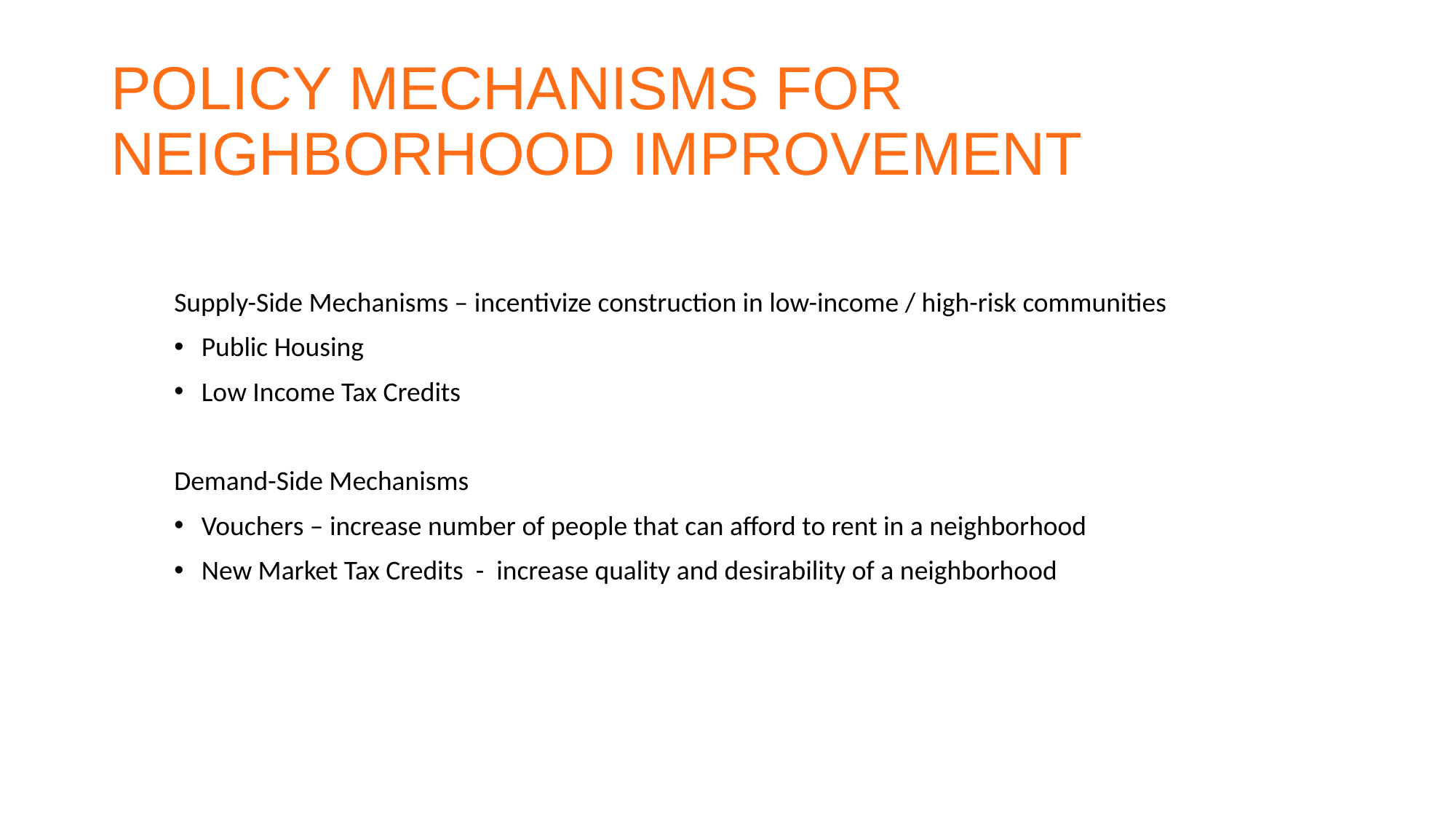

# Policy mechanisms for neighborhood improvement
Supply-Side Mechanisms – incentivize construction in low-income / high-risk communities
Public Housing
Low Income Tax Credits

Demand-Side Mechanisms
Vouchers – increase number of people that can afford to rent in a neighborhood
New Market Tax Credits  -  increase quality and desirability of a neighborhood